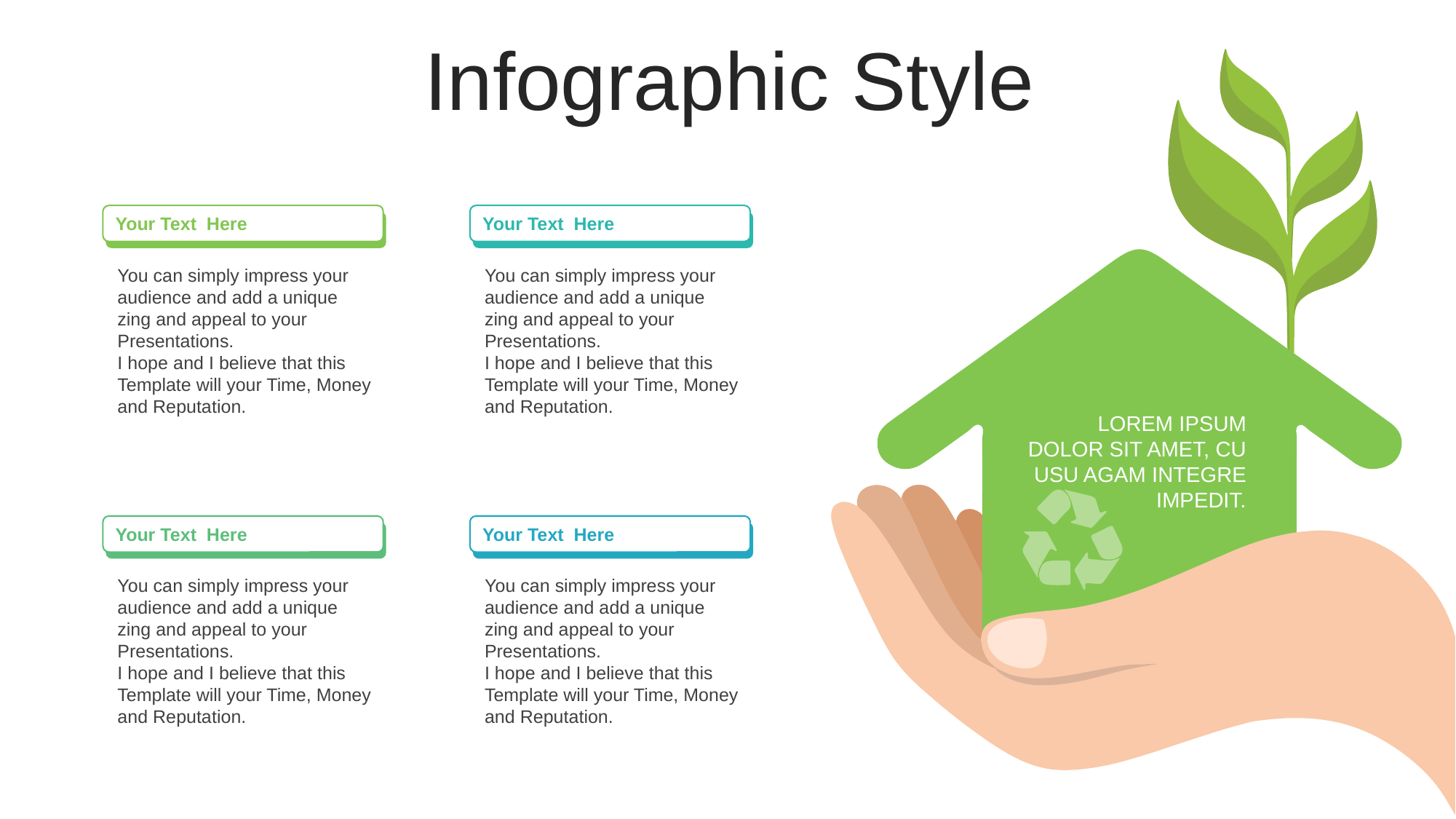

Infographic Style

Your Text  Here

You can simply impress your audience and add a unique zing and appeal to your Presentations.
I hope and I believe that this Template will your Time, Money and Reputation.
Your Text  Here

You can simply impress your audience and add a unique zing and appeal to your Presentations.
I hope and I believe that this Template will your Time, Money and Reputation.
LOREM IPSUM DOLOR SIT AMET, CU USU AGAM INTEGRE IMPEDIT.

Your Text  Here

You can simply impress your audience and add a unique zing and appeal to your Presentations.
I hope and I believe that this Template will your Time, Money and Reputation.
Your Text  Here

You can simply impress your audience and add a unique zing and appeal to your Presentations.
I hope and I believe that this Template will your Time, Money and Reputation.